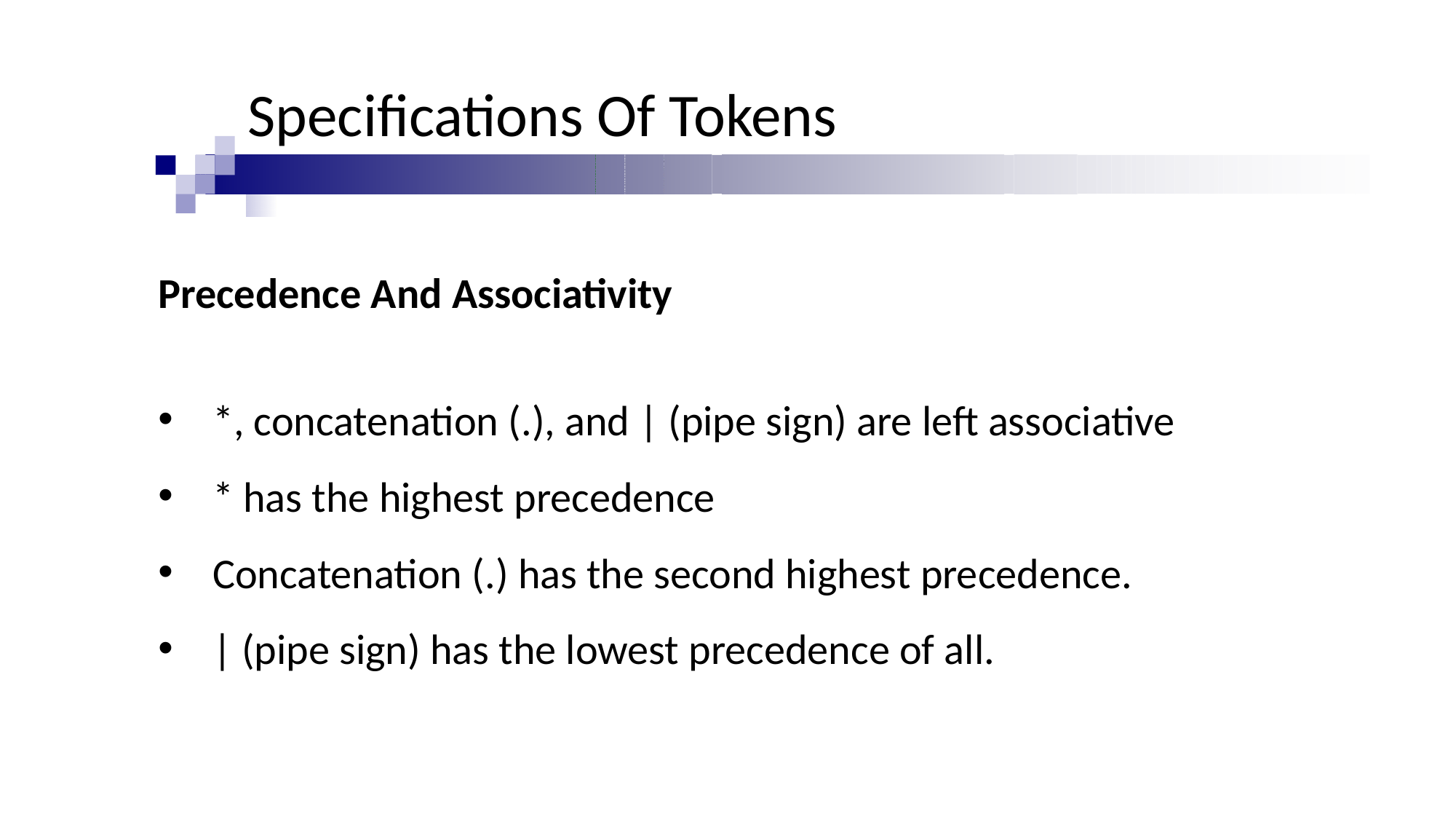

# Specifications Of Tokens

Precedence And Associativity

*, concatenation (.), and | (pipe sign) are left associative
* has the highest precedence
Concatenation (.) has the second highest precedence.
| (pipe sign) has the lowest precedence of all.